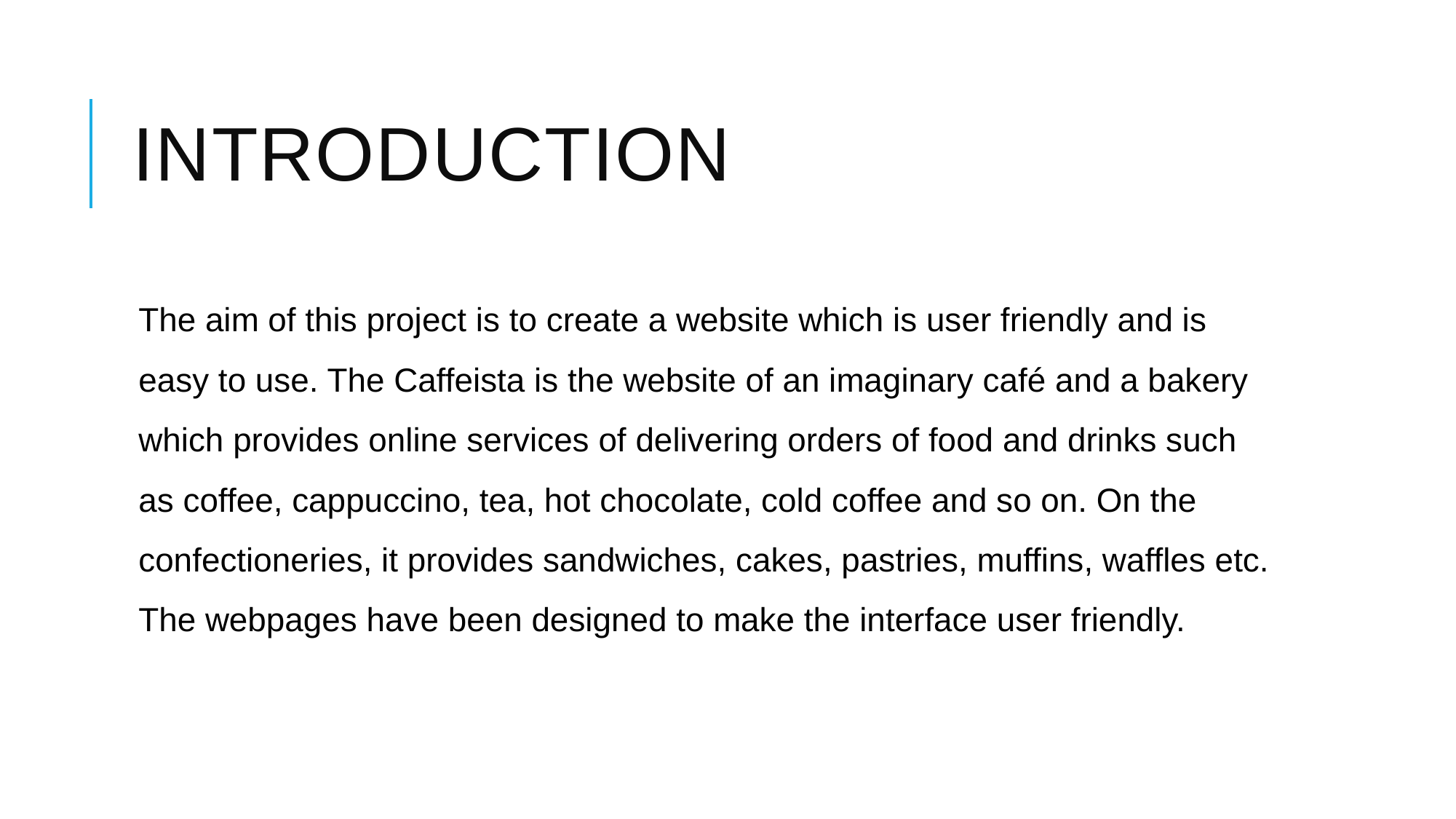

# INTRODUCTION
The aim of this project is to create a website which is user friendly and is easy to use. The Caffeista is the website of an imaginary café and a bakery which provides online services of delivering orders of food and drinks such as coffee, cappuccino, tea, hot chocolate, cold coffee and so on. On the confectioneries, it provides sandwiches, cakes, pastries, muffins, waffles etc. The webpages have been designed to make the interface user friendly.